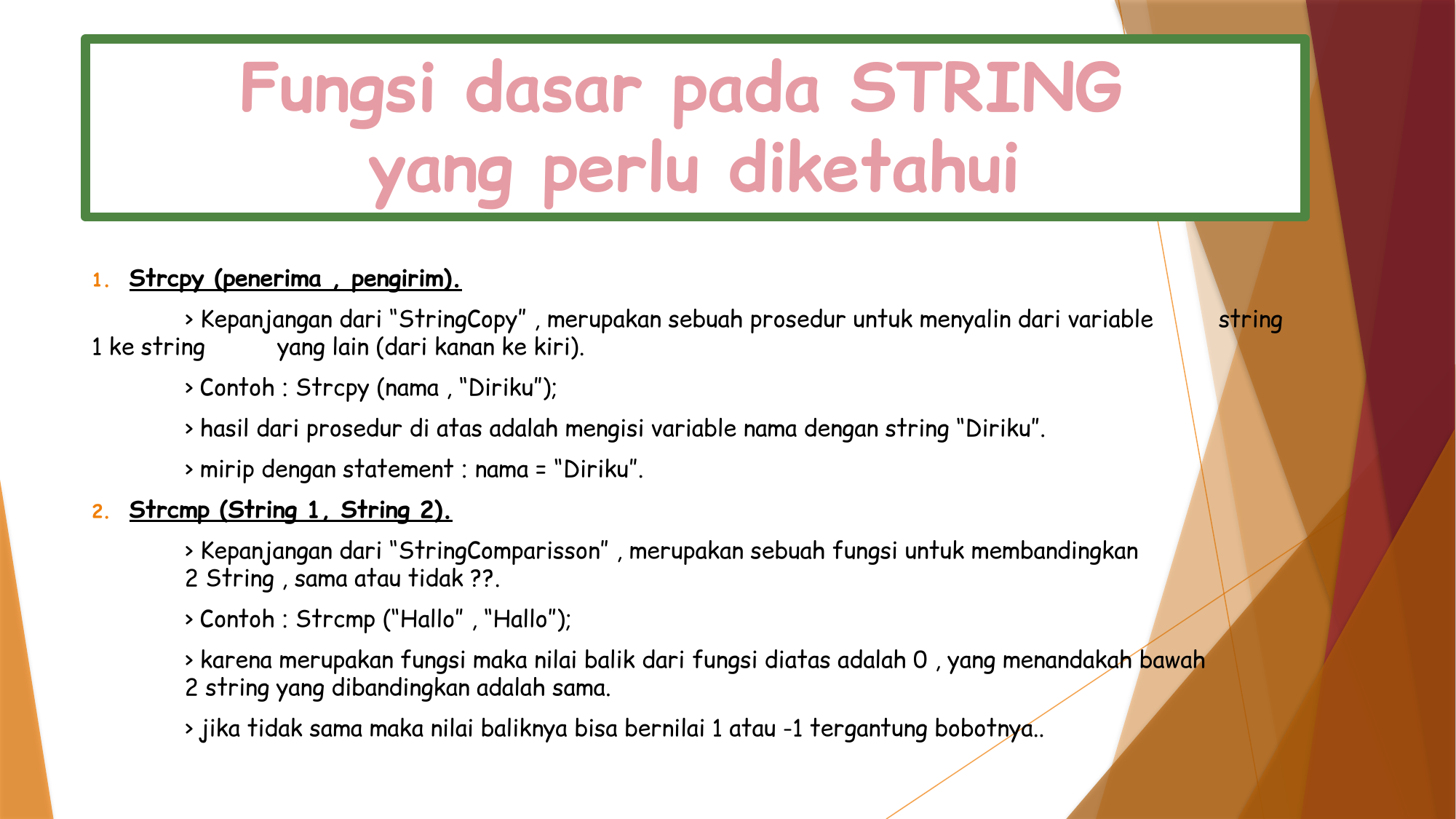

# Fungsi dasar pada STRING yang perlu diketahui
Strcpy (penerima , pengirim).
	> Kepanjangan dari “StringCopy” , merupakan sebuah prosedur untuk menyalin dari variable 	  string 1 ke string 	yang lain (dari kanan ke kiri).
	> Contoh : Strcpy (nama , “Diriku”);
	> hasil dari prosedur di atas adalah mengisi variable nama dengan string “Diriku”.
	> mirip dengan statement : nama = “Diriku”.
Strcmp (String 1, String 2).
	> Kepanjangan dari “StringComparisson” , merupakan sebuah fungsi untuk membandingkan 	 	2 String , sama atau tidak ??.
	> Contoh : Strcmp (“Hallo” , “Hallo”);
	> karena merupakan fungsi maka nilai balik dari fungsi diatas adalah 0 , yang menandakah bawah 	2 string yang dibandingkan adalah sama.
	> jika tidak sama maka nilai baliknya bisa bernilai 1 atau -1 tergantung bobotnya..